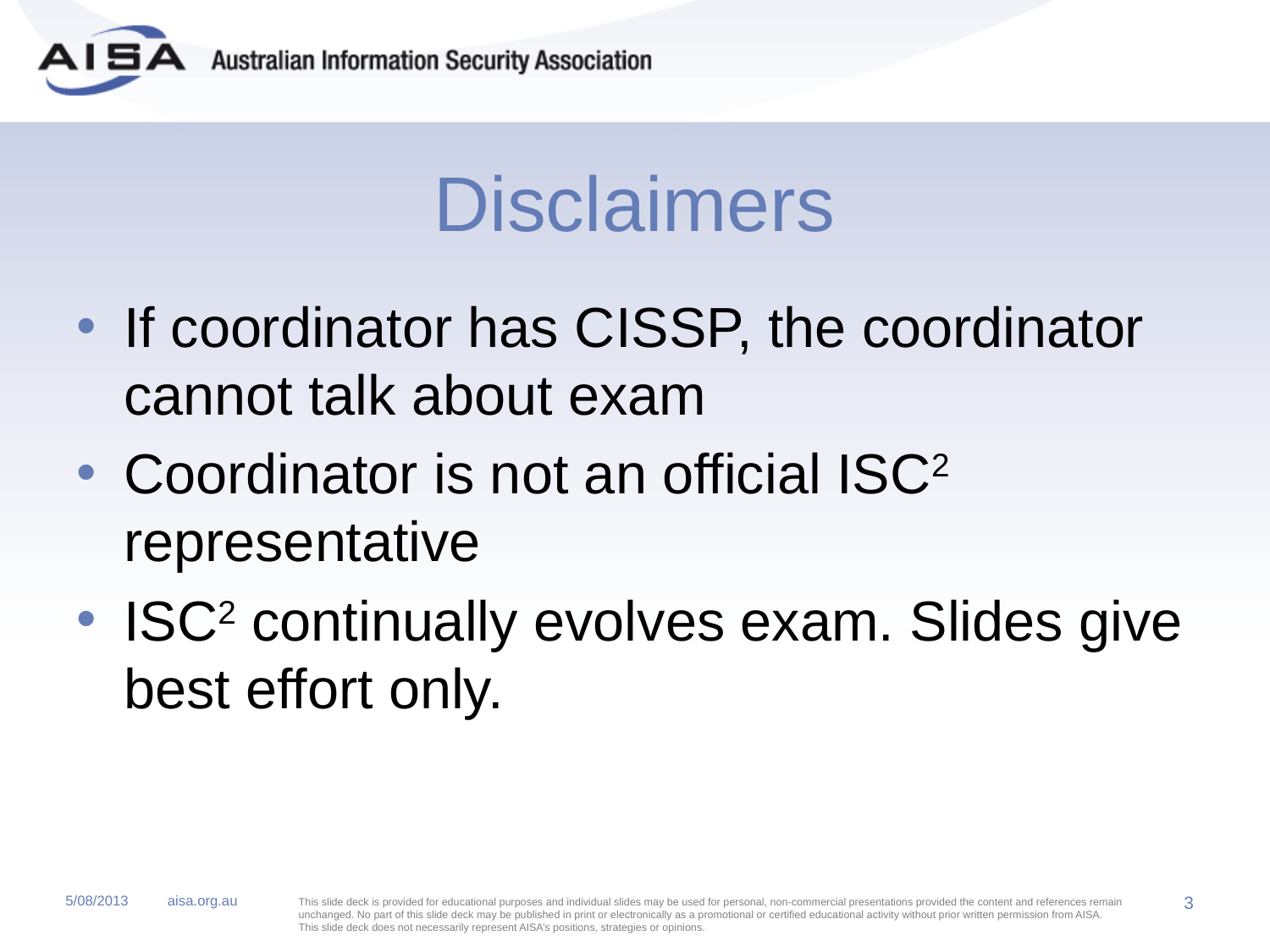

# Disclaimers
If coordinator has CISSP, the coordinator cannot talk about exam
Coordinator is not an official ISC2 representative
ISC2 continually evolves exam. Slides give best effort only.